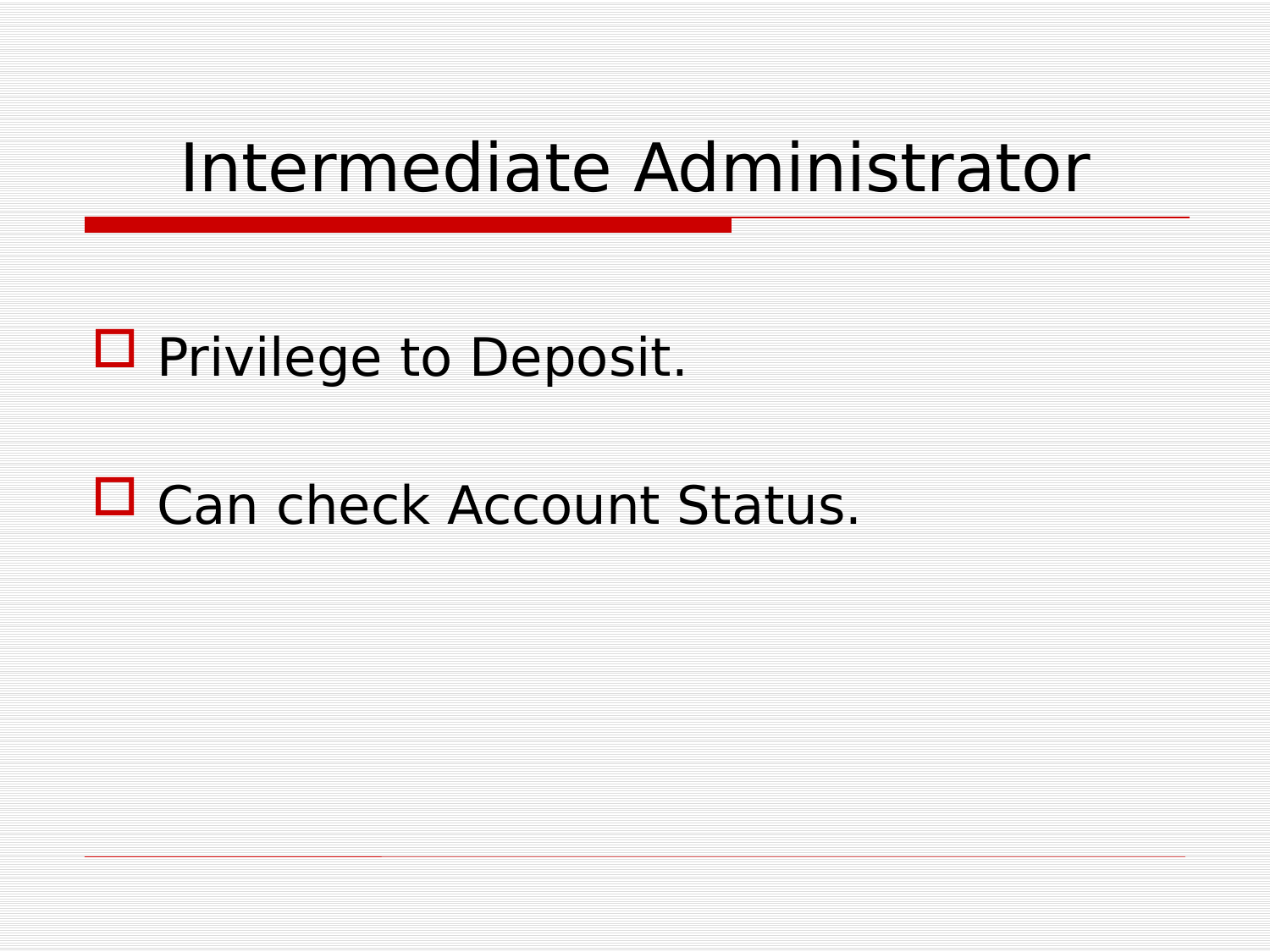

# Intermediate Administrator

Privilege to Deposit.

Can check Account Status.